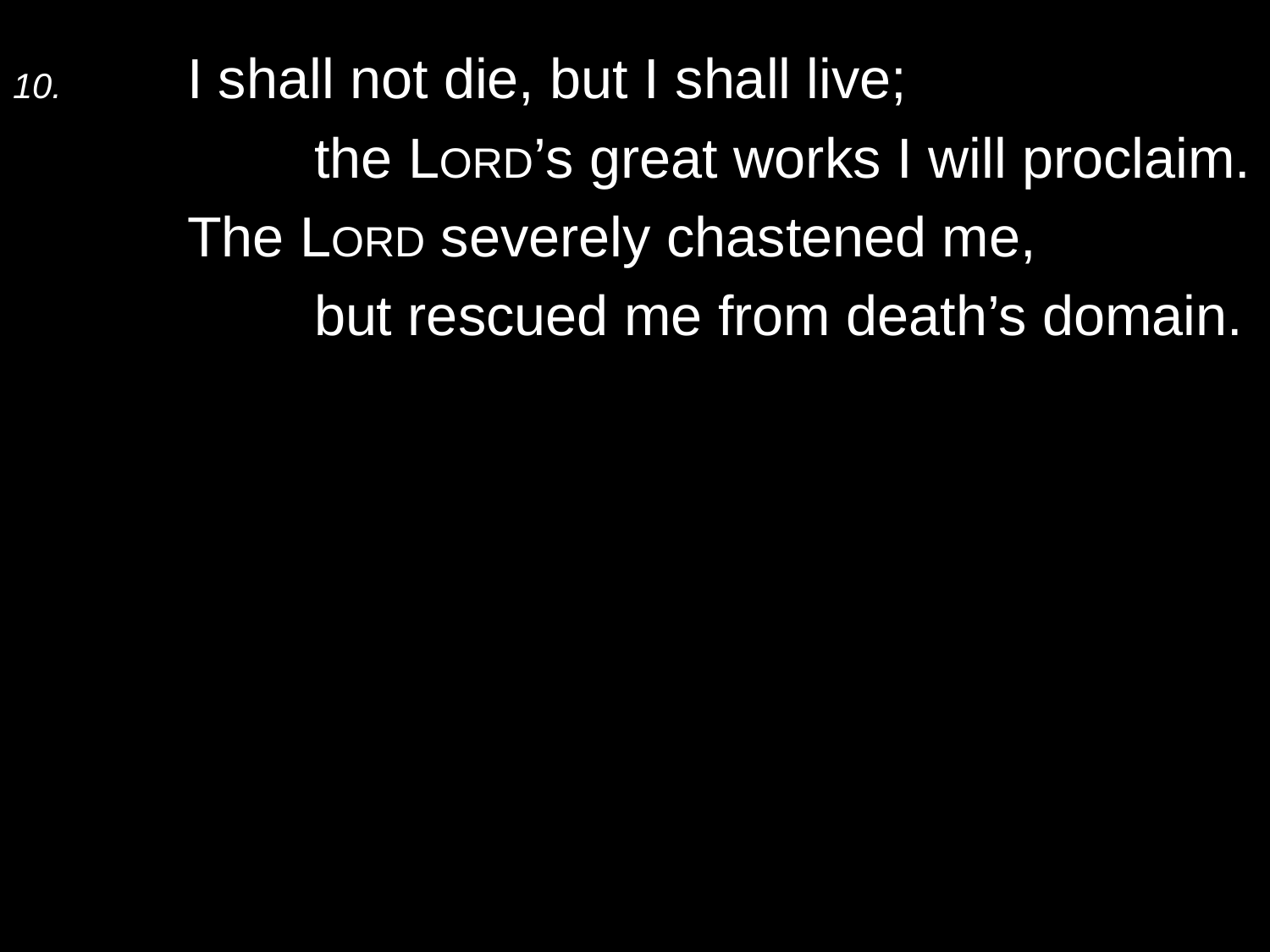

10.	I shall not die, but I shall live;
		the Lord’s great works I will proclaim.
	The Lord severely chastened me,
		but rescued me from death’s domain.